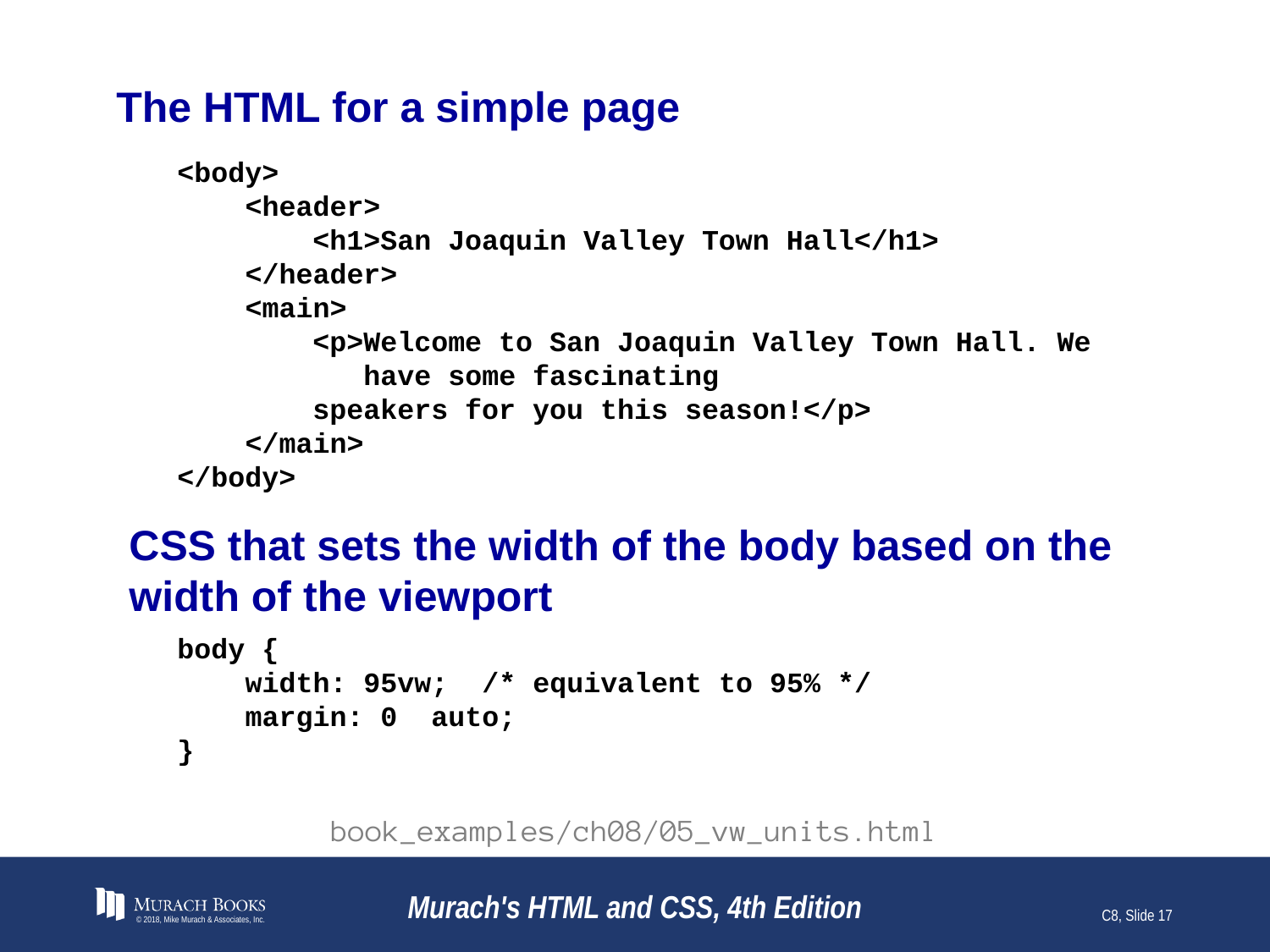

# The HTML for a simple page
<body>
    <header>
        <h1>San Joaquin Valley Town Hall</h1>
    </header>
    <main>
        <p>Welcome to San Joaquin Valley Town Hall. We
           have some fascinating
        speakers for you this season!</p>
    </main>
</body>
CSS that sets the width of the body based on the width of the viewport
body {
    width: 95vw;  /* equivalent to 95% */
    margin: 0  auto;
}

book_examples/ch08/05_vw_units.html
© 2018, Mike Murach & Associates, Inc.
Murach's HTML and CSS, 4th Edition

C8, Slide 17